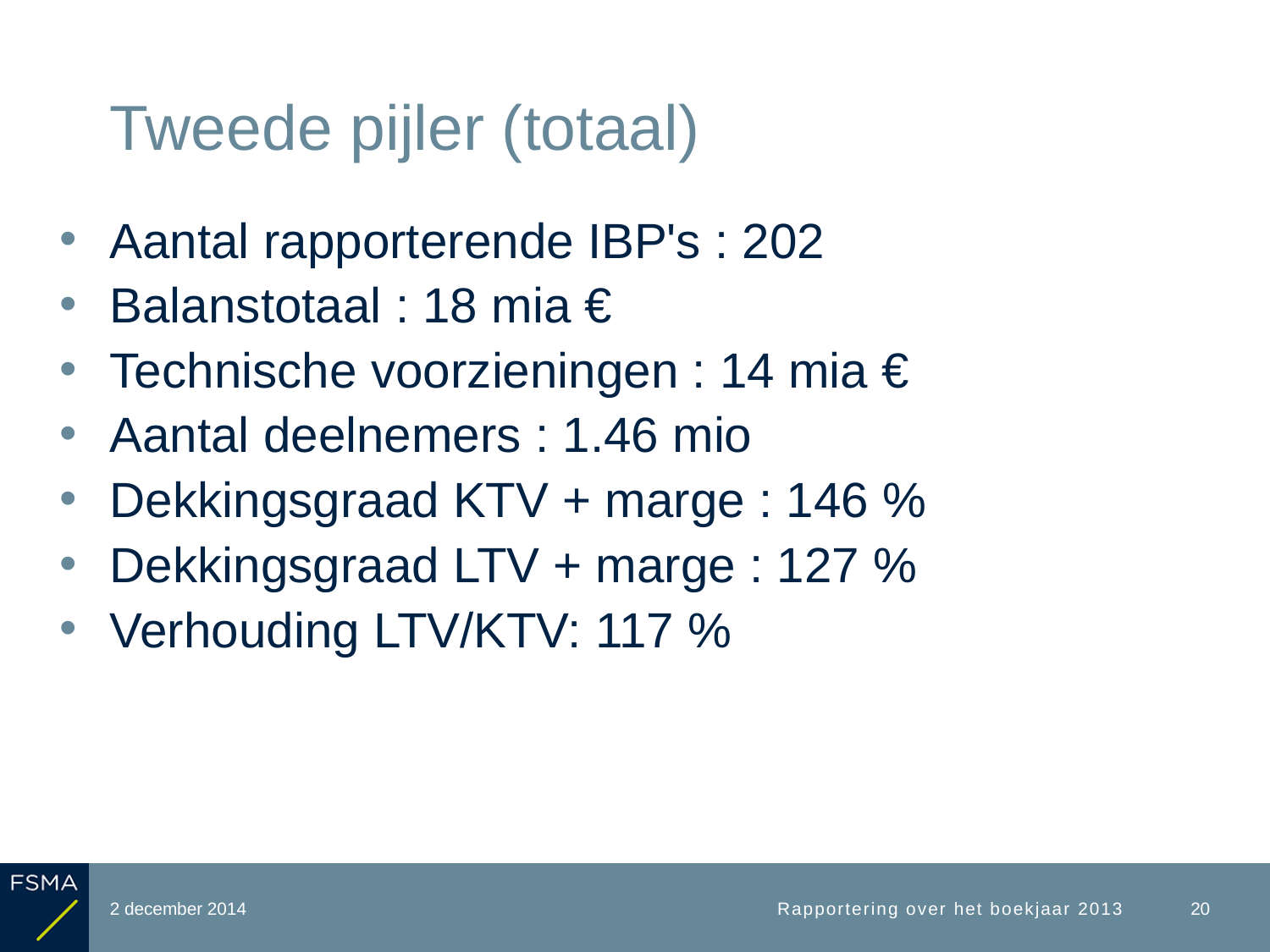

# Tweede pijler (totaal)
Aantal rapporterende IBP's : 202
Balanstotaal : 18 mia €
Technische voorzieningen : 14 mia €
Aantal deelnemers : 1.46 mio
Dekkingsgraad KTV + marge : 146 %
Dekkingsgraad LTV + marge : 127 %
Verhouding LTV/KTV: 117 %
2 december 2014
Rapportering over het boekjaar 2013
20